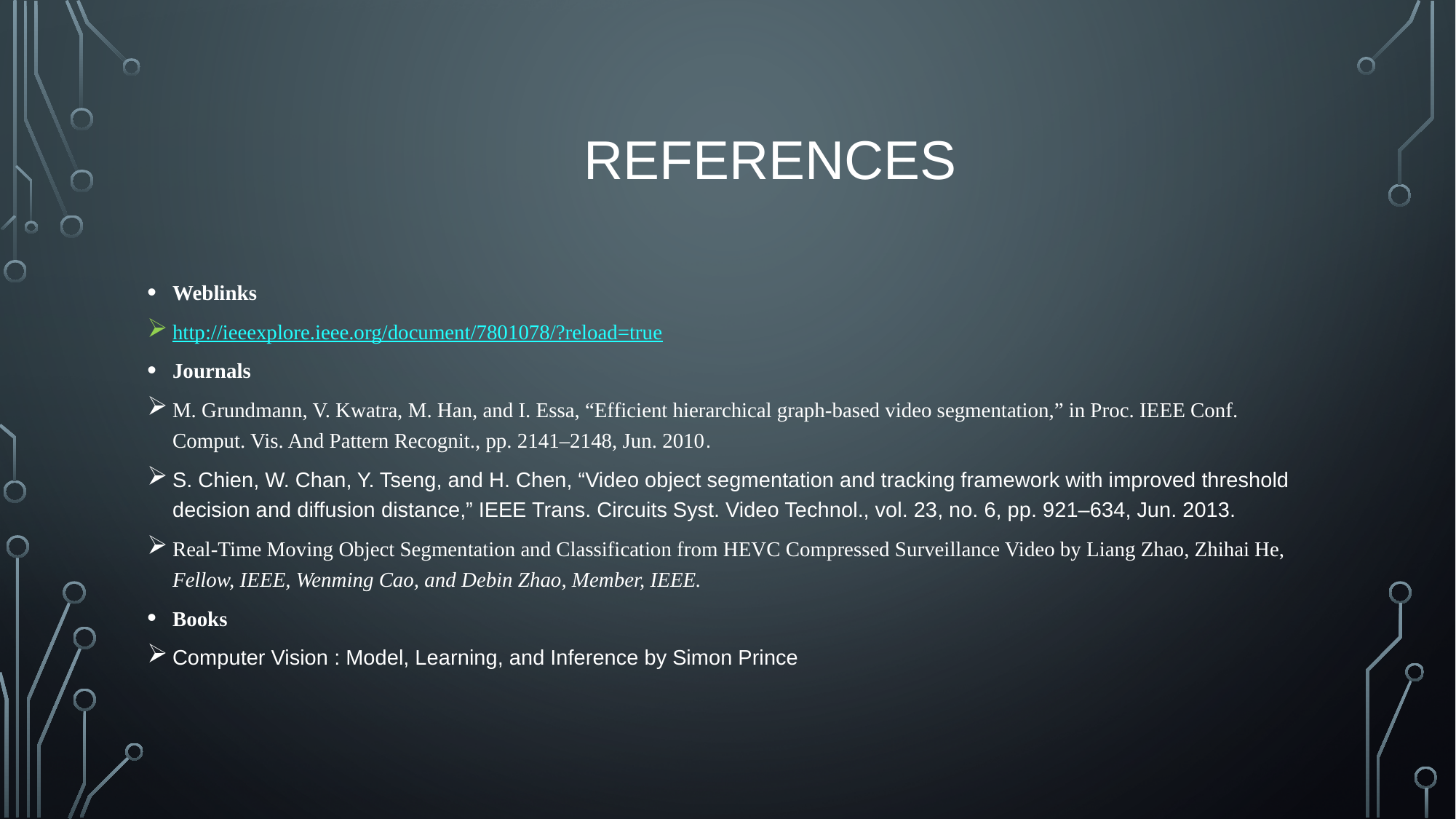

# References
Weblinks
http://ieeexplore.ieee.org/document/7801078/?reload=true
Journals
M. Grundmann, V. Kwatra, M. Han, and I. Essa, “Efficient hierarchical graph-based video segmentation,” in Proc. IEEE Conf. Comput. Vis. And Pattern Recognit., pp. 2141–2148, Jun. 2010.
S. Chien, W. Chan, Y. Tseng, and H. Chen, “Video object segmentation and tracking framework with improved threshold decision and diffusion distance,” IEEE Trans. Circuits Syst. Video Technol., vol. 23, no. 6, pp. 921–634, Jun. 2013.
Real-Time Moving Object Segmentation and Classification from HEVC Compressed Surveillance Video by Liang Zhao, Zhihai He, Fellow, IEEE, Wenming Cao, and Debin Zhao, Member, IEEE.
Books
Computer Vision : Model, Learning, and Inference by Simon Prince